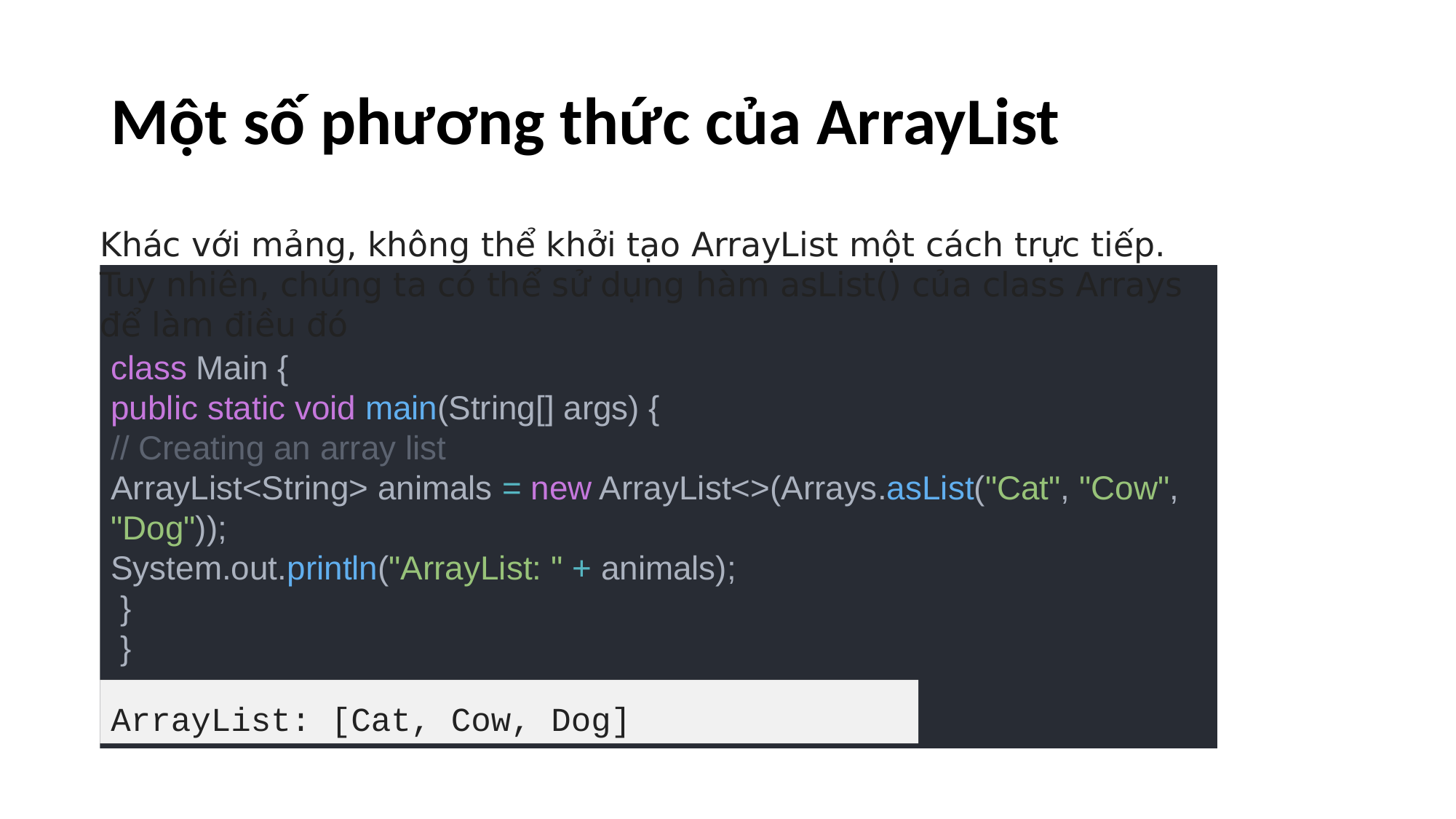

# Một số phương thức của ArrayList
Khác với mảng, không thể khởi tạo ArrayList một cách trực tiếp. Tuy nhiên, chúng ta có thể sử dụng hàm asList() của class Arrays để làm điều đó
class Main {
public static void main(String[] args) {
// Creating an array list
ArrayList<String> animals = new ArrayList<>(Arrays.asList("Cat", "Cow", "Dog"));
System.out.println("ArrayList: " + animals);
 }
 }
ArrayList: [Cat, Cow, Dog]